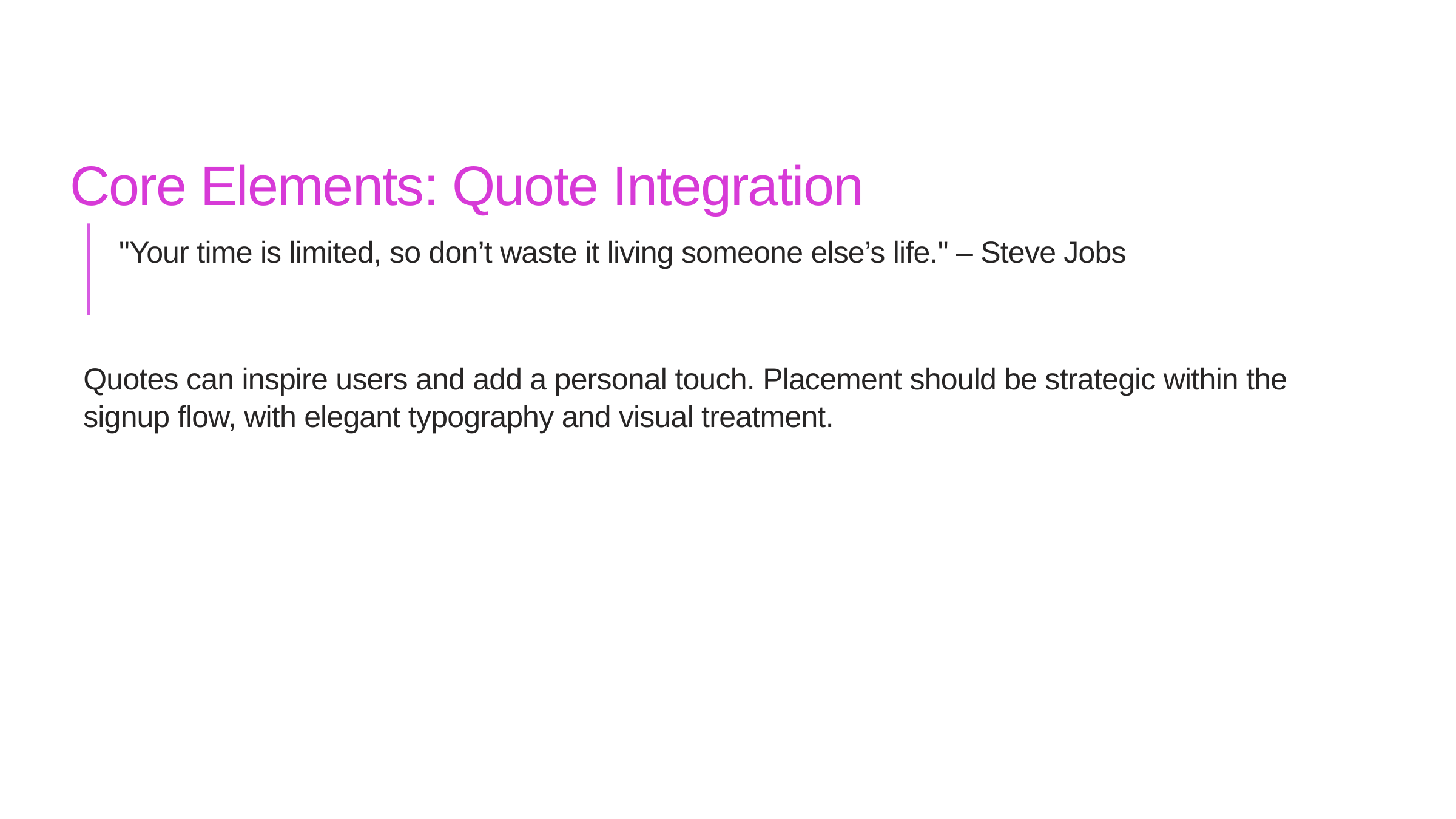

Core Elements: Quote Integration

"Your time is limited, so don’t waste it living someone else’s life." – Steve Jobs
Quotes can inspire users and add a personal touch. Placement should be strategic within the signup flow, with elegant typography and visual treatment.